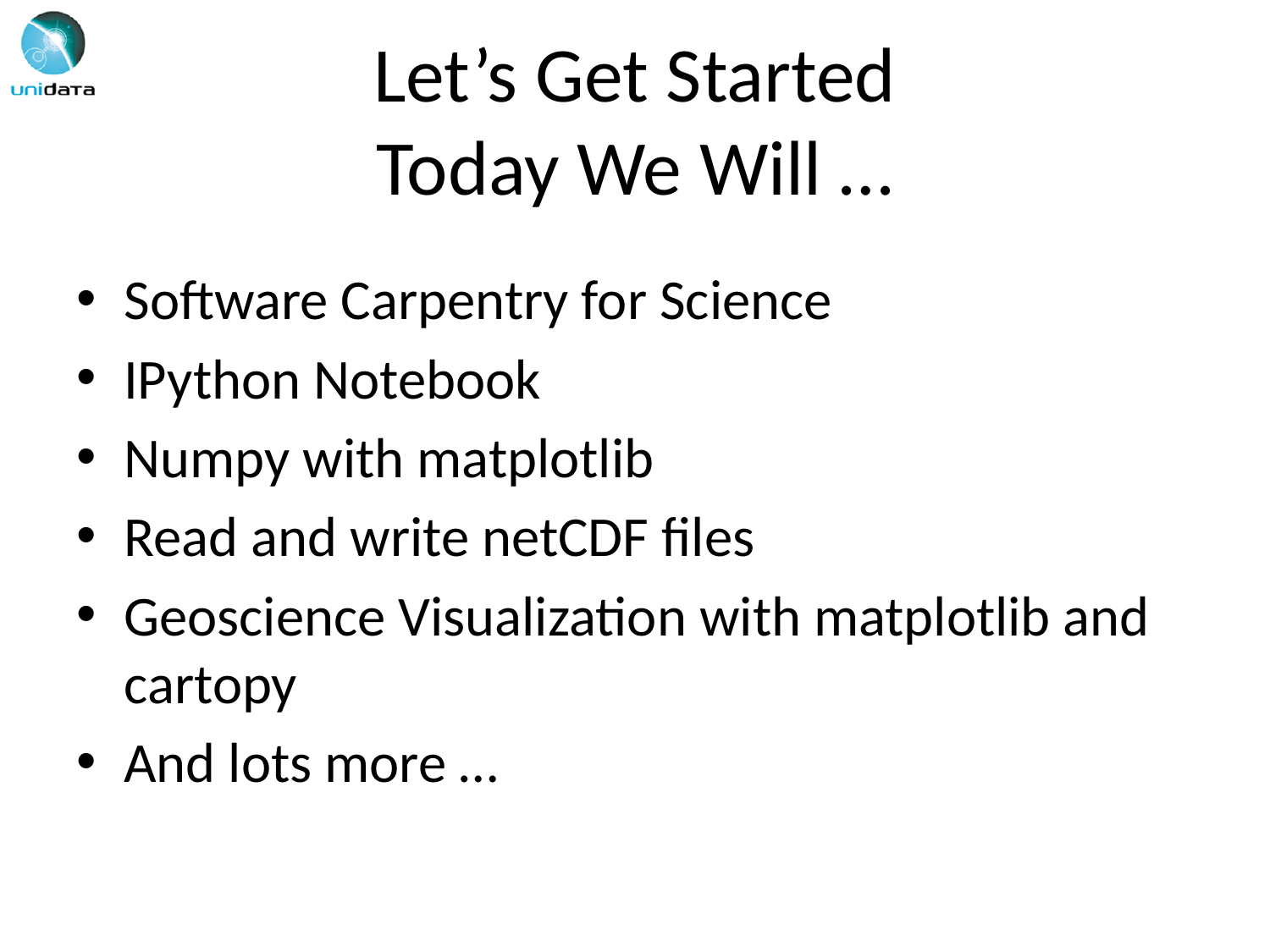

# Let’s Get Started Today We Will …
Software Carpentry for Science
IPython Notebook
Numpy with matplotlib
Read and write netCDF files
Geoscience Visualization with matplotlib and cartopy
And lots more …